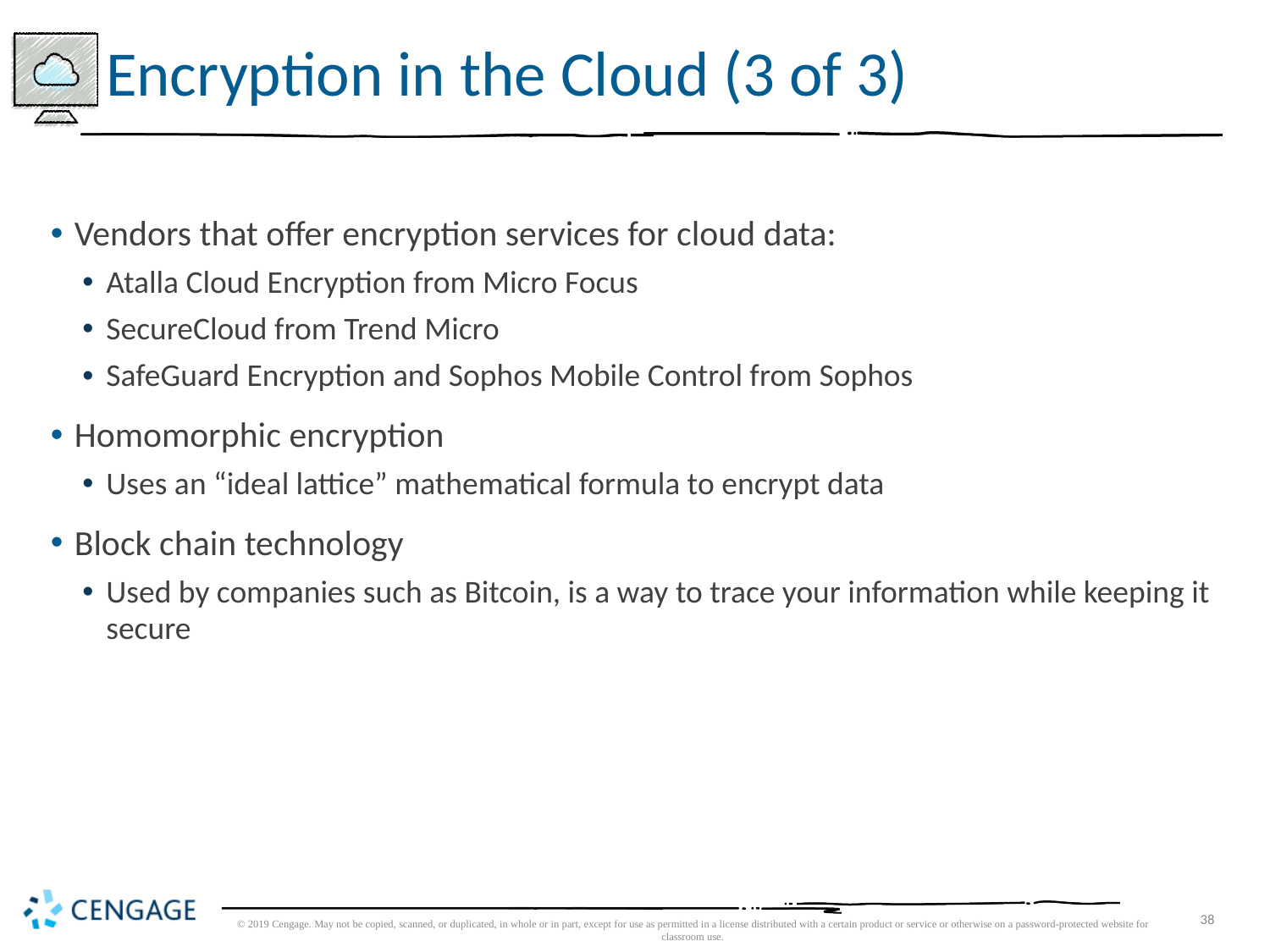

# Encryption in the Cloud (3 of 3)
Vendors that offer encryption services for cloud data:
Atalla Cloud Encryption from Micro Focus
SecureCloud from Trend Micro
SafeGuard Encryption and Sophos Mobile Control from Sophos
Homomorphic encryption
Uses an “ideal lattice” mathematical formula to encrypt data
Block chain technology
Used by companies such as Bitcoin, is a way to trace your information while keeping it secure
© 2019 Cengage. May not be copied, scanned, or duplicated, in whole or in part, except for use as permitted in a license distributed with a certain product or service or otherwise on a password-protected website for classroom use.